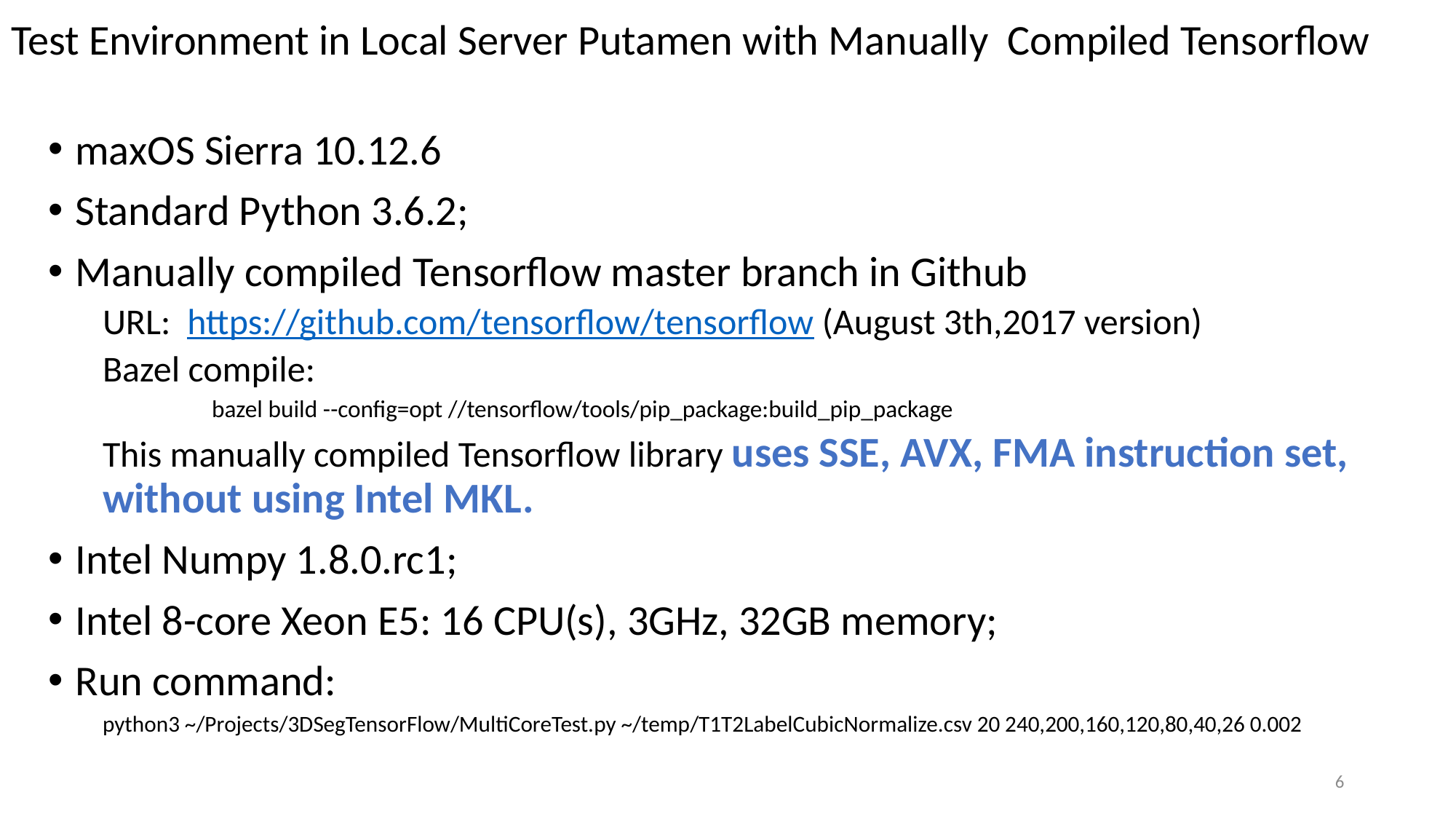

# Test Environment in Local Server Putamen with Manually  Compiled Tensorflow
maxOS Sierra 10.12.6
Standard Python 3.6.2;
Manually compiled Tensorflow master branch in Github
URL:  https://github.com/tensorflow/tensorflow (August 3th,2017 version)
Bazel compile:
bazel build --config=opt //tensorflow/tools/pip_package:build_pip_package
This manually compiled Tensorflow library uses SSE, AVX, FMA instruction set, without using Intel MKL.
Intel Numpy 1.8.0.rc1;
Intel 8-core Xeon E5: 16 CPU(s), 3GHz, 32GB memory;
Run command:
python3 ~/Projects/3DSegTensorFlow/MultiCoreTest.py ~/temp/T1T2LabelCubicNormalize.csv 20 240,200,160,120,80,40,26 0.002
6